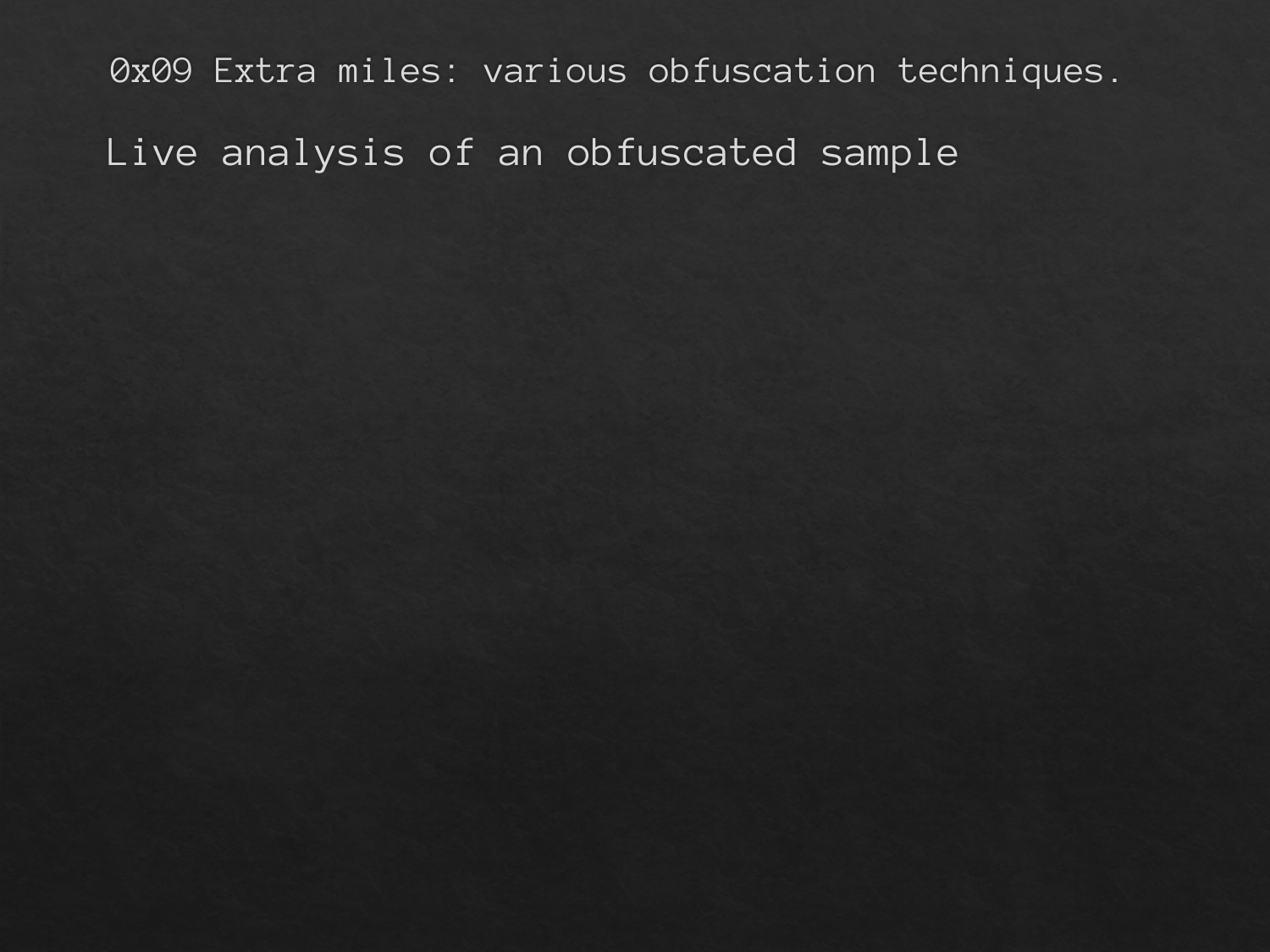

# 0x09 Extra miles: various obfuscation techniques.
Live analysis of an obfuscated sample